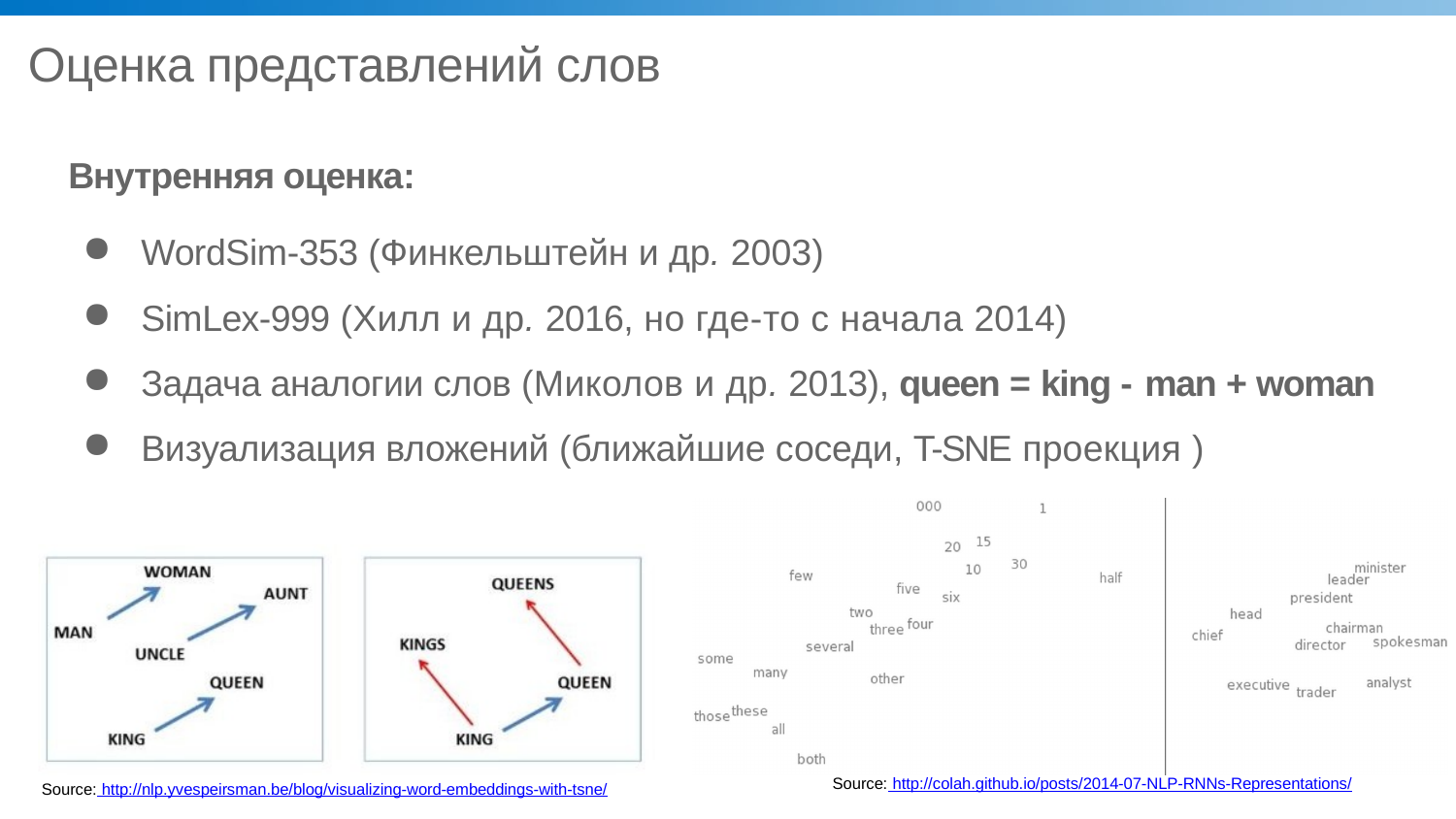

# Оценка представлений слов
Внутренняя оценка:
WordSim-353 (Финкельштейн и др. 2003)
SimLex-999 (Хилл и др. 2016, но где-то с начала 2014)
Задача аналогии слов (Миколов и др. 2013), queen = king - man + woman
Визуализация вложений (ближайшие соседи, T-SNE проекция )

Source: http://colah.github.io/posts/2014-07-NLP-RNNs-Representations/
Source: http://nlp.yvespeirsman.be/blog/visualizing-word-embeddings-with-tsne/